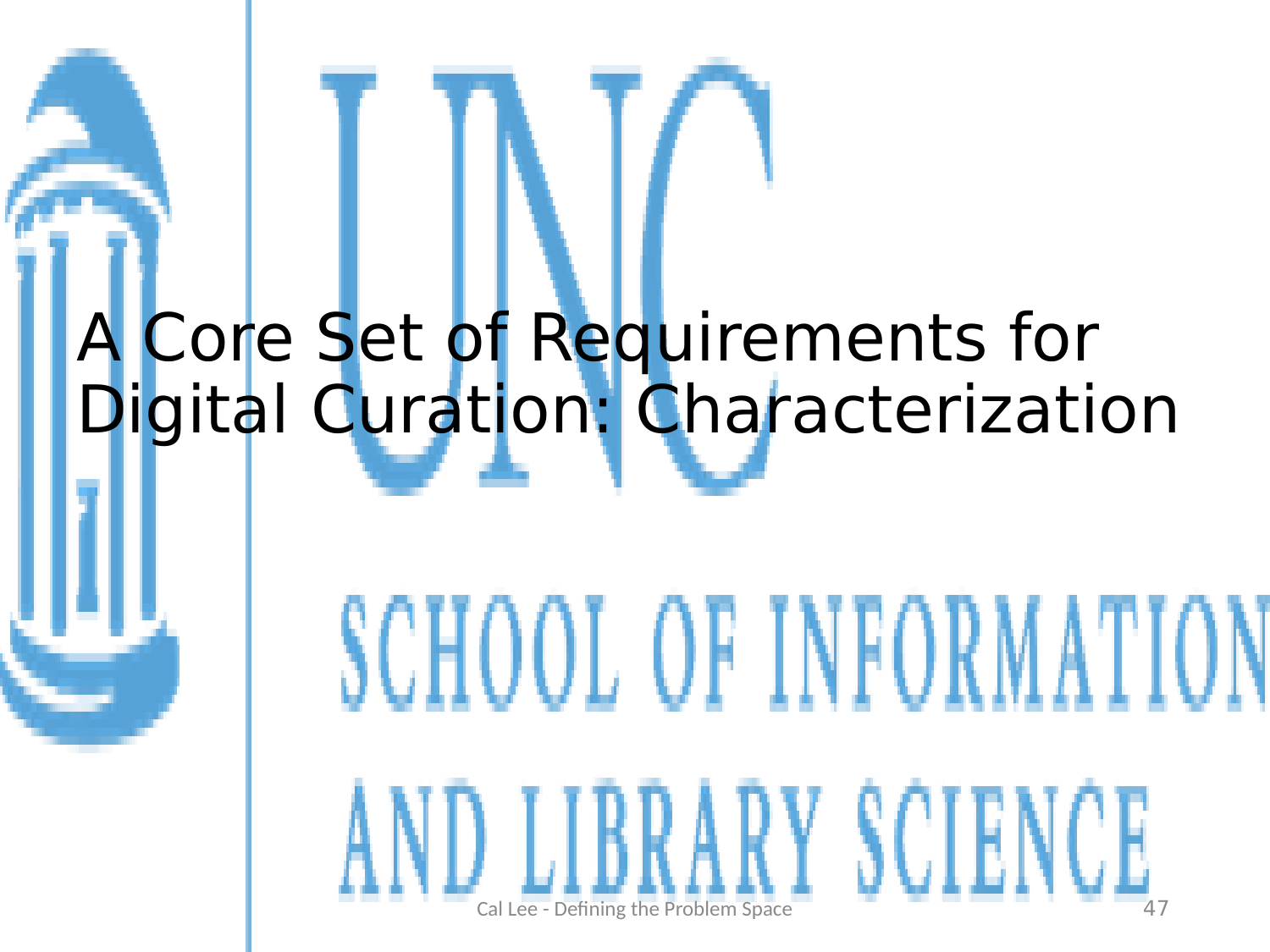

# A Core Set of Requirements for Digital Curation: Characterization
Cal Lee - Defining the Problem Space
47